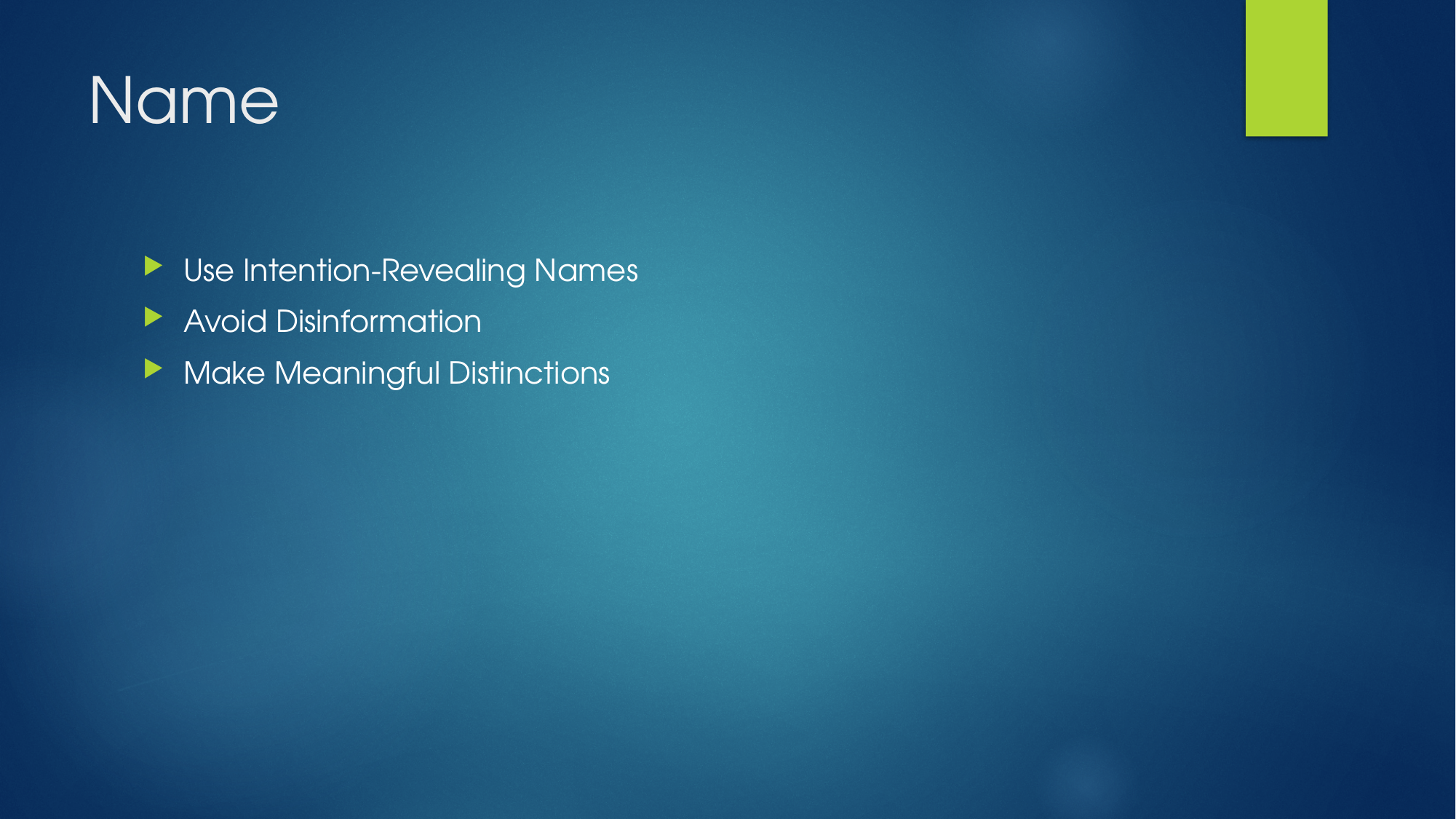

# Name
Use Intention-Revealing Names
Avoid Disinformation
Make Meaningful Distinctions